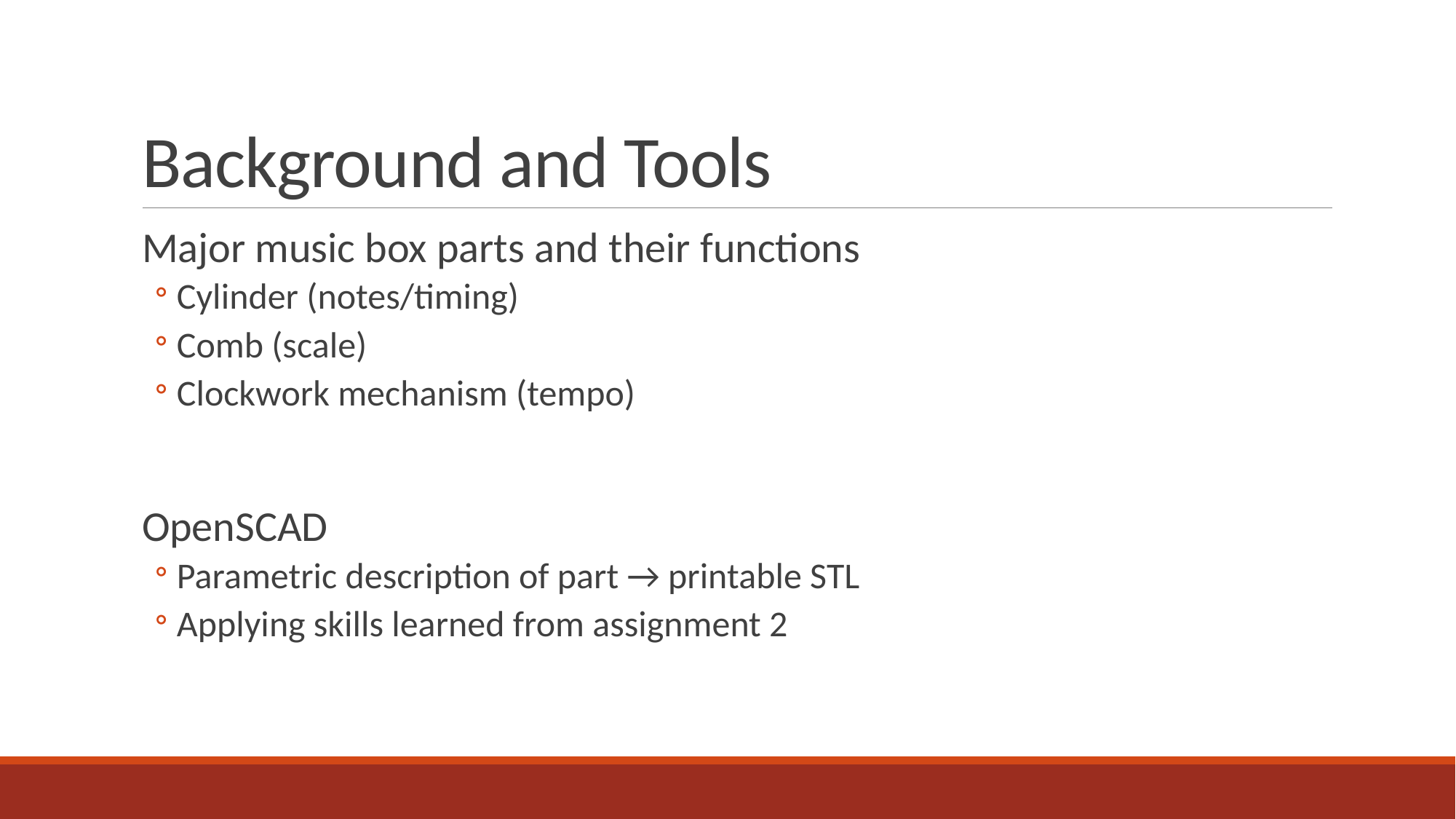

# Background and Tools
Major music box parts and their functions
Cylinder (notes/timing)
Comb (scale)
Clockwork mechanism (tempo)

OpenSCAD
Parametric description of part → printable STL
Applying skills learned from assignment 2